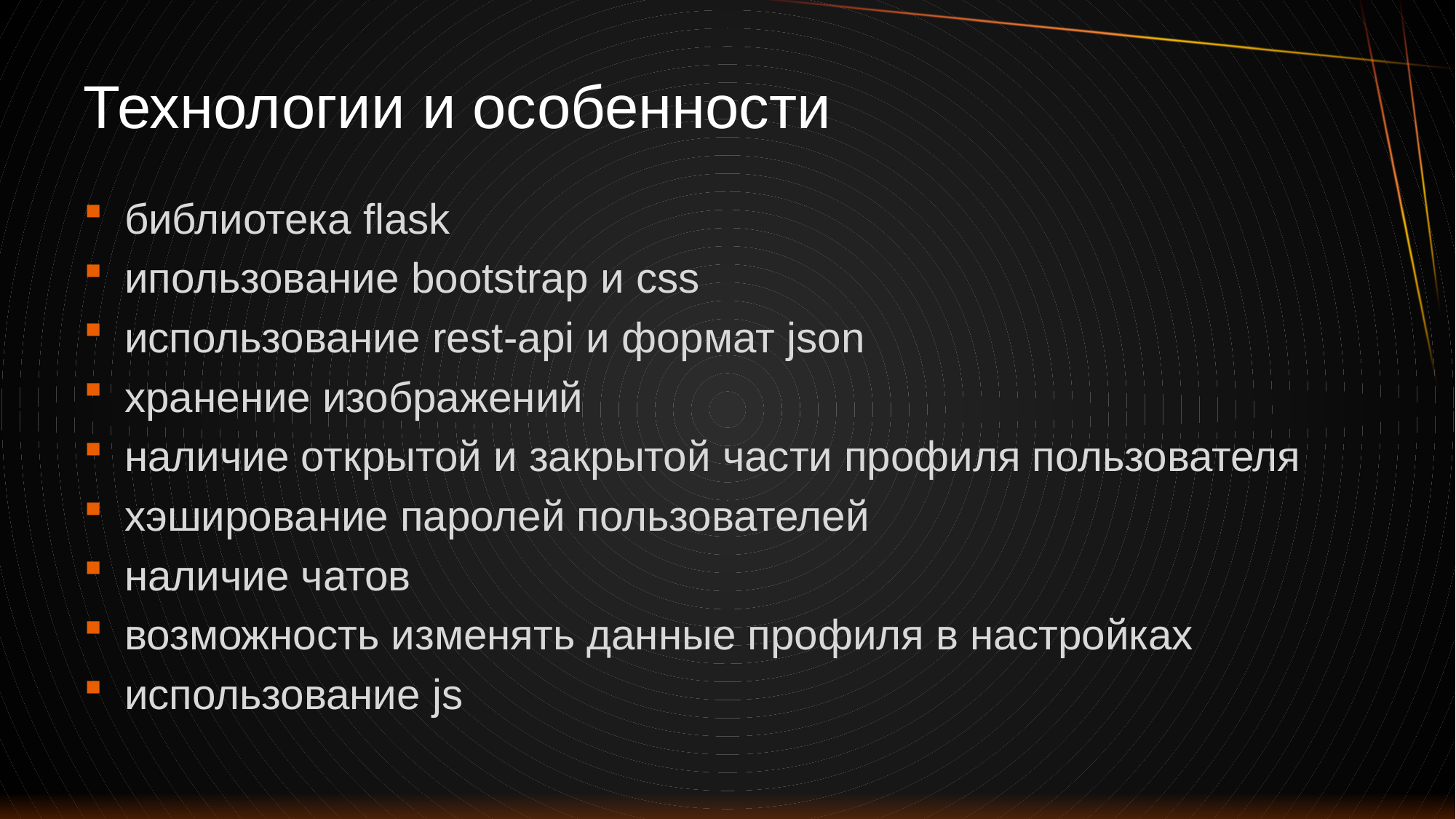

# Технологии и особенности
библиотека flask
ипользование bootstrap и css
использование rest-api и формат json
хранение изображений
наличие открытой и закрытой части профиля пользователя
хэширование паролей пользователей
наличие чатов
возможность изменять данные профиля в настройках
использование js